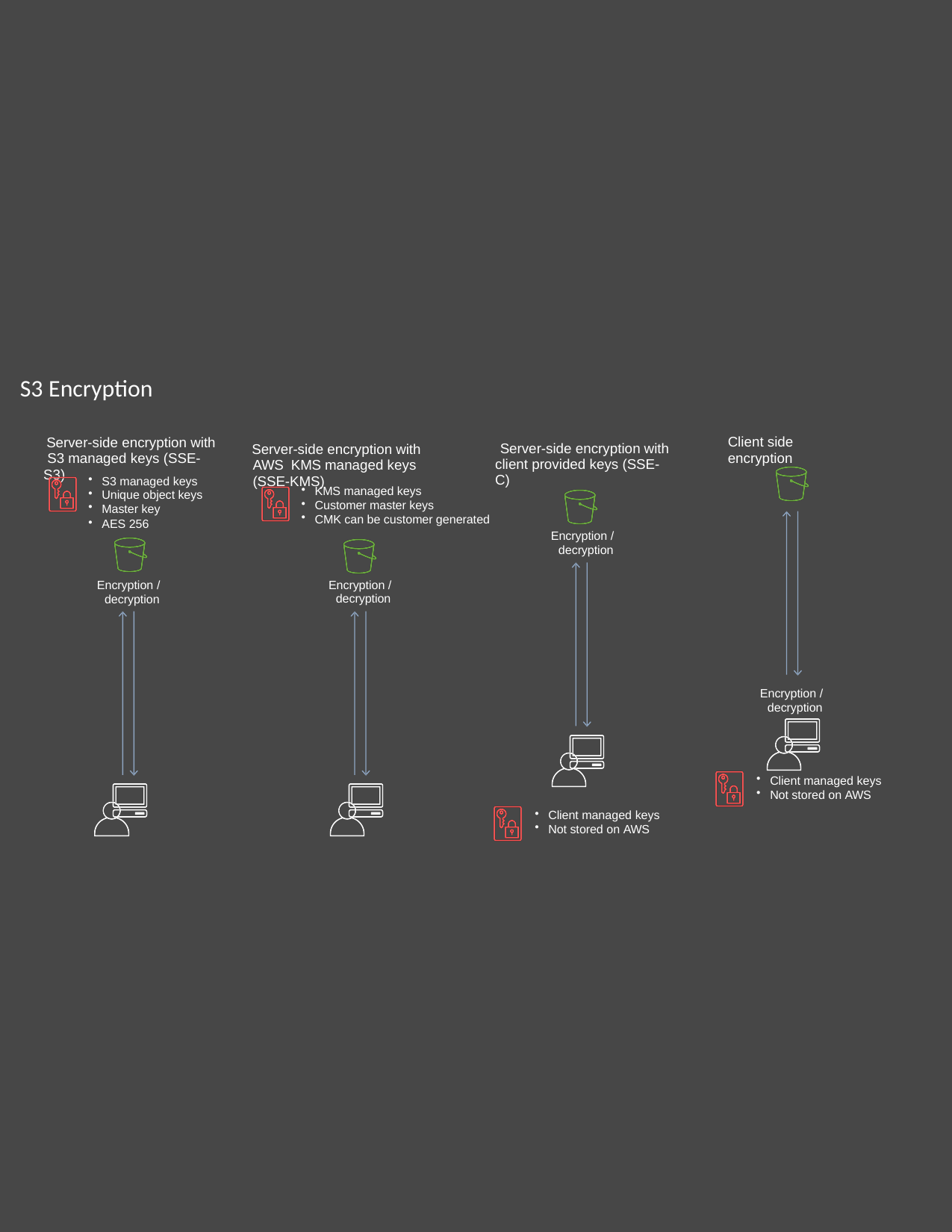

# S3 Encryption
Client side encryption
Server-side encryption with  S3 managed keys (SSE-S3)
Server-side encryption with  client provided keys (SSE-C)
Server-side encryption with AWS  KMS managed keys (SSE-KMS)

S3 managed keys
Unique object keys
Master key
AES 256

KMS managed keys
Customer master keys
CMK can be customer generated

Encryption /  decryption

Encryption /  decryption
Encryption /  decryption

Encryption /  decryption

Client managed keys
Not stored on AWS

Client managed keys
Not stored on AWS